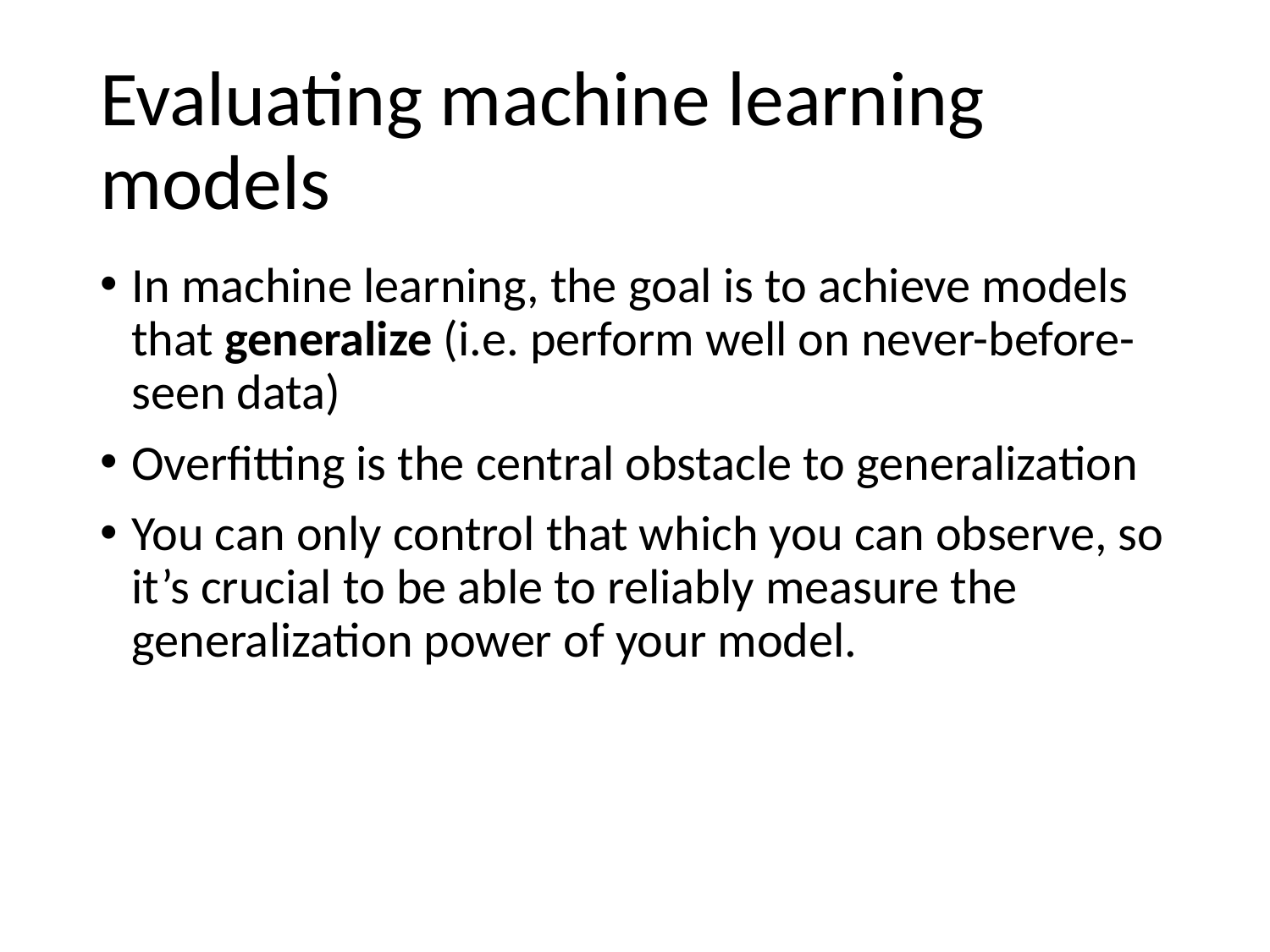

# Evaluating machine learning models
In machine learning, the goal is to achieve models that generalize (i.e. perform well on never-before-seen data)
Overfitting is the central obstacle to generalization
You can only control that which you can observe, so it’s crucial to be able to reliably measure the generalization power of your model.